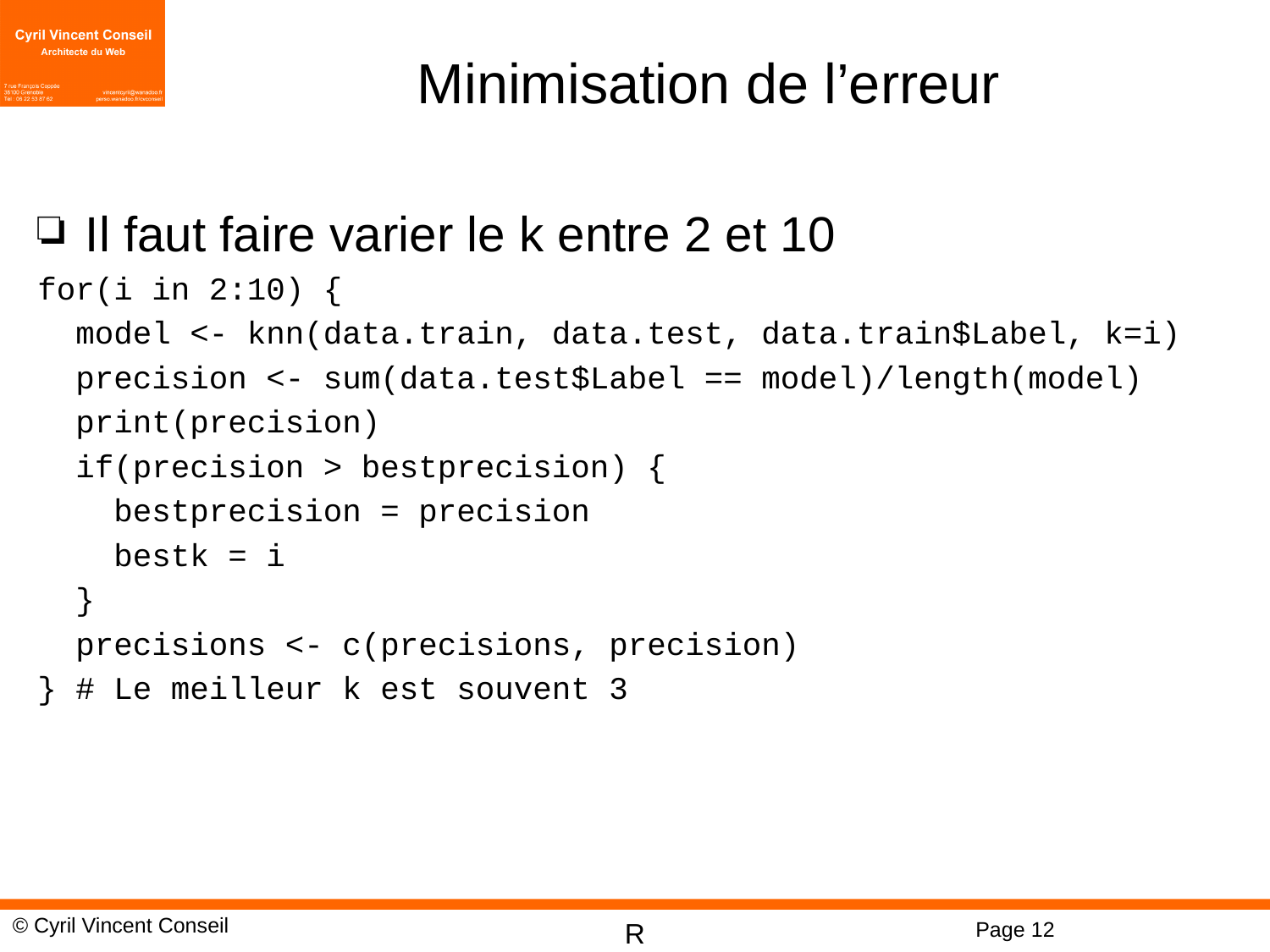

# Minimisation de l’erreur
Il faut faire varier le k entre 2 et 10
for(i in 2:10) {
  model <- knn(data.train, data.test, data.train$Label, k=i)
  precision <- sum(data.test$Label == model)/length(model)
  print(precision)
  if(precision > bestprecision) {
    bestprecision = precision
    bestk = i
  }
  precisions <- c(precisions, precision)
} # Le meilleur k est souvent 3